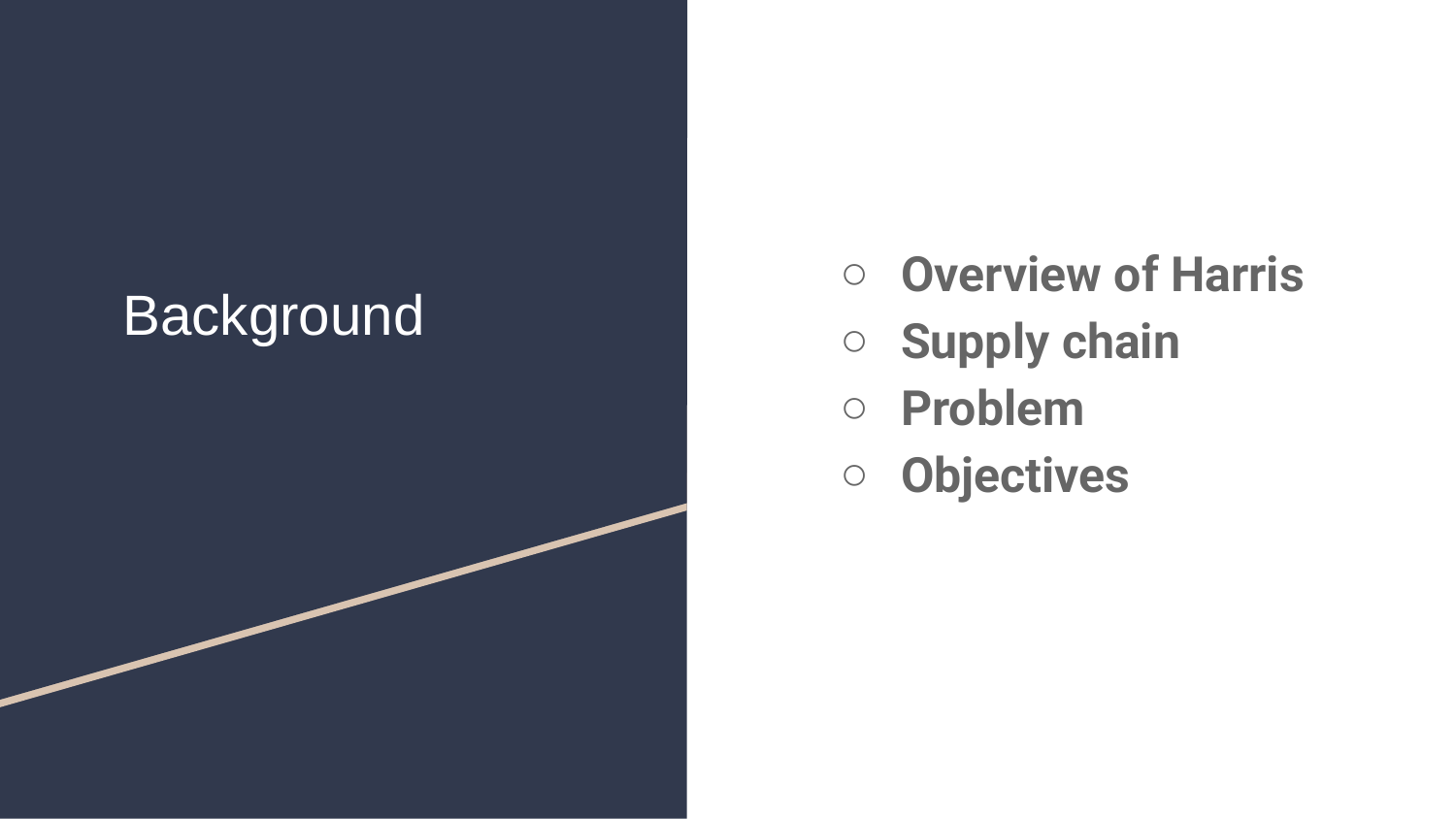

Overview of Harris
Supply chain
Problem
Objectives
# Background